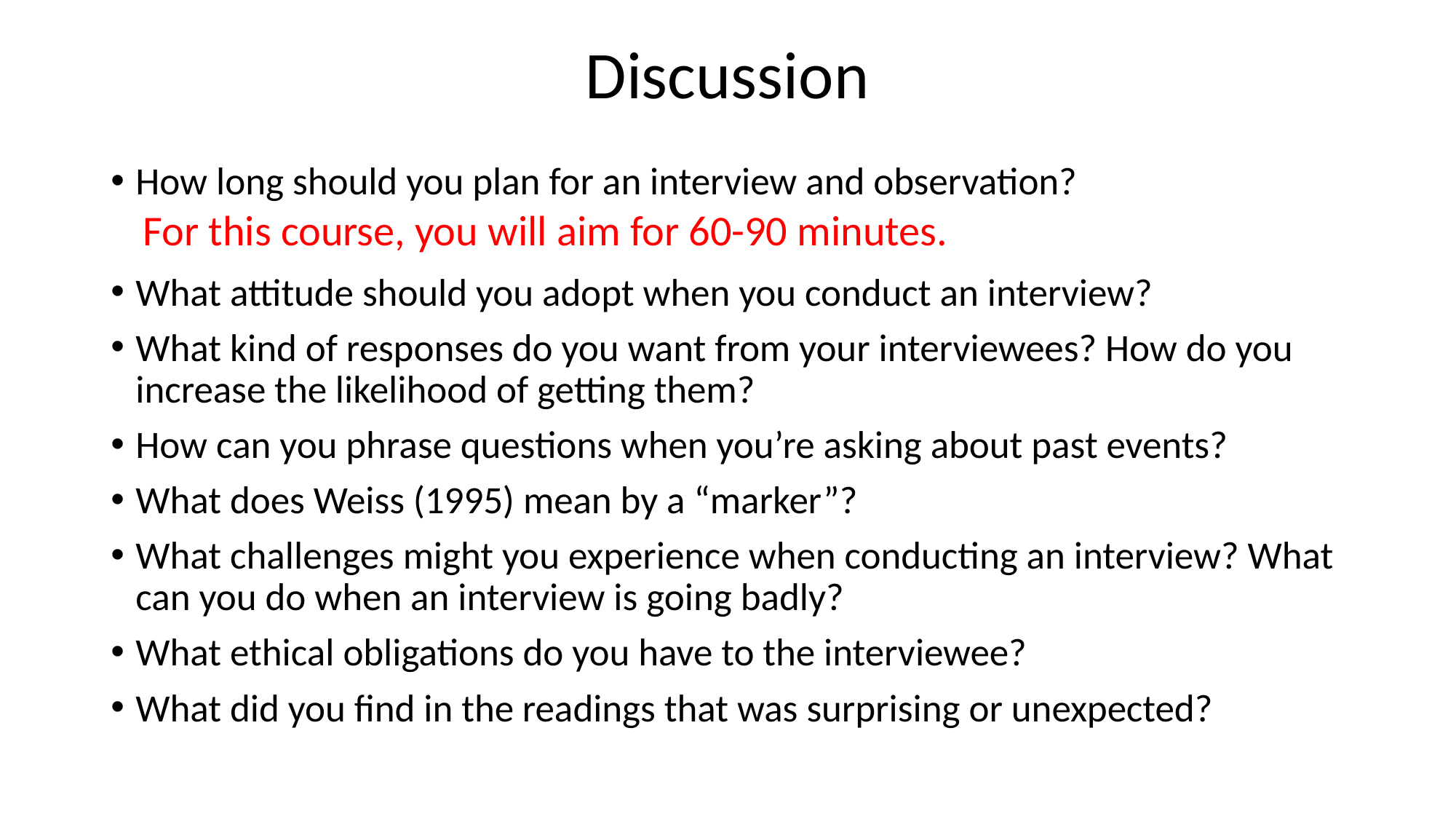

# Discussion
How long should you plan for an interview and observation?

What attitude should you adopt when you conduct an interview?
What kind of responses do you want from your interviewees? How do you increase the likelihood of getting them?
How can you phrase questions when you’re asking about past events?
What does Weiss (1995) mean by a “marker”?
What challenges might you experience when conducting an interview? What can you do when an interview is going badly?
What ethical obligations do you have to the interviewee?
What did you find in the readings that was surprising or unexpected?

For this course, you will aim for 60-90 minutes.